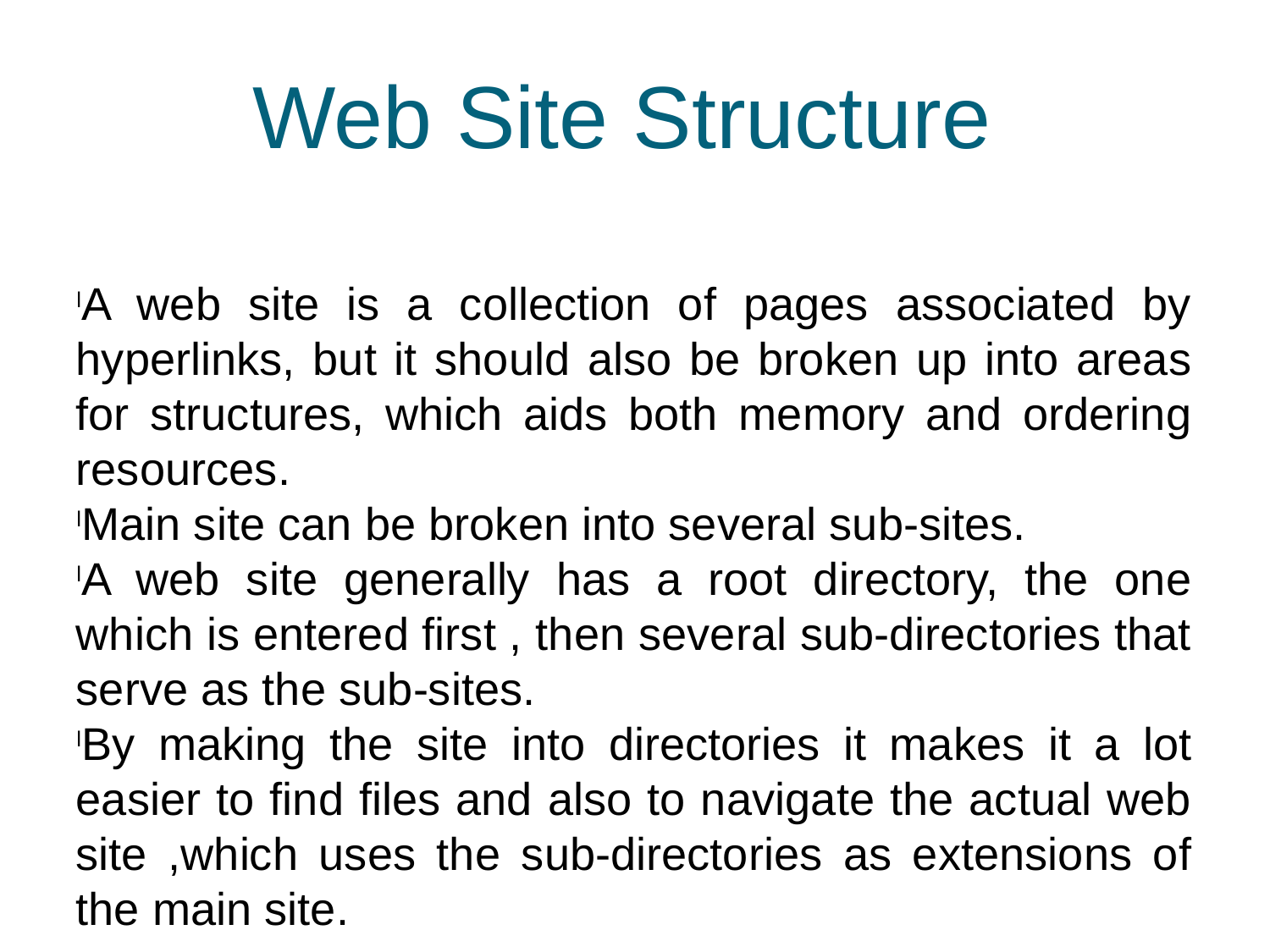

Web Site Structure

A web site is a collection of pages associated by hyperlinks, but it should also be broken up into areas for structures, which aids both memory and ordering resources.
Main site can be broken into several sub-sites.
A web site generally has a root directory, the one which is entered first , then several sub-directories that serve as the sub-sites.
By making the site into directories it makes it a lot easier to find files and also to navigate the actual web site ,which uses the sub-directories as extensions of the main site.